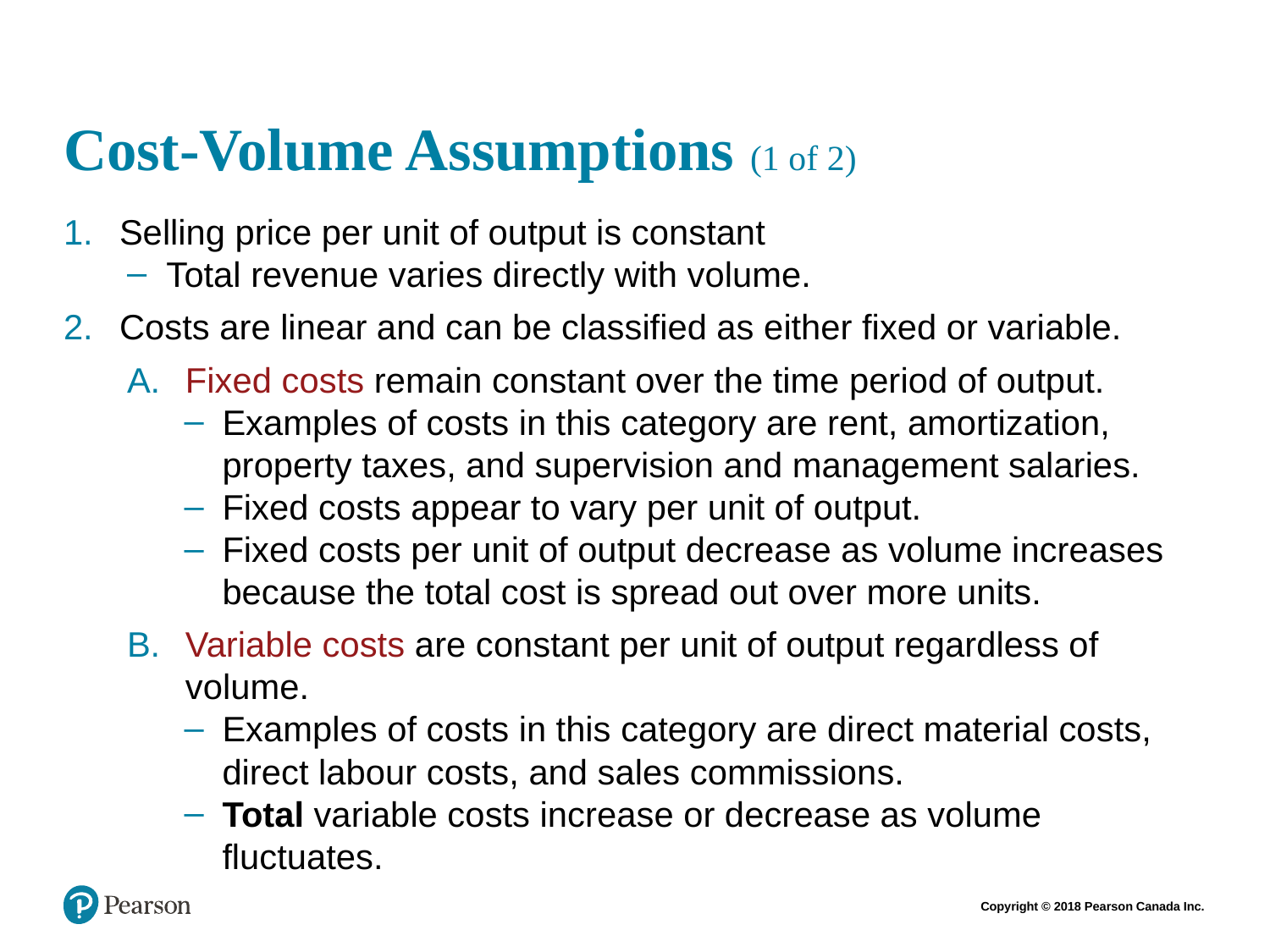

# Cost-Volume Assumptions (1 of 2)
Selling price per unit of output is constant
Total revenue varies directly with volume.
Costs are linear and can be classified as either fixed or variable.
Fixed costs remain constant over the time period of output.
Examples of costs in this category are rent, amortization, property taxes, and supervision and management salaries.
Fixed costs appear to vary per unit of output.
Fixed costs per unit of output decrease as volume increases because the total cost is spread out over more units.
Variable costs are constant per unit of output regardless of volume.
Examples of costs in this category are direct material costs, direct labour costs, and sales commissions.
Total variable costs increase or decrease as volume fluctuates.